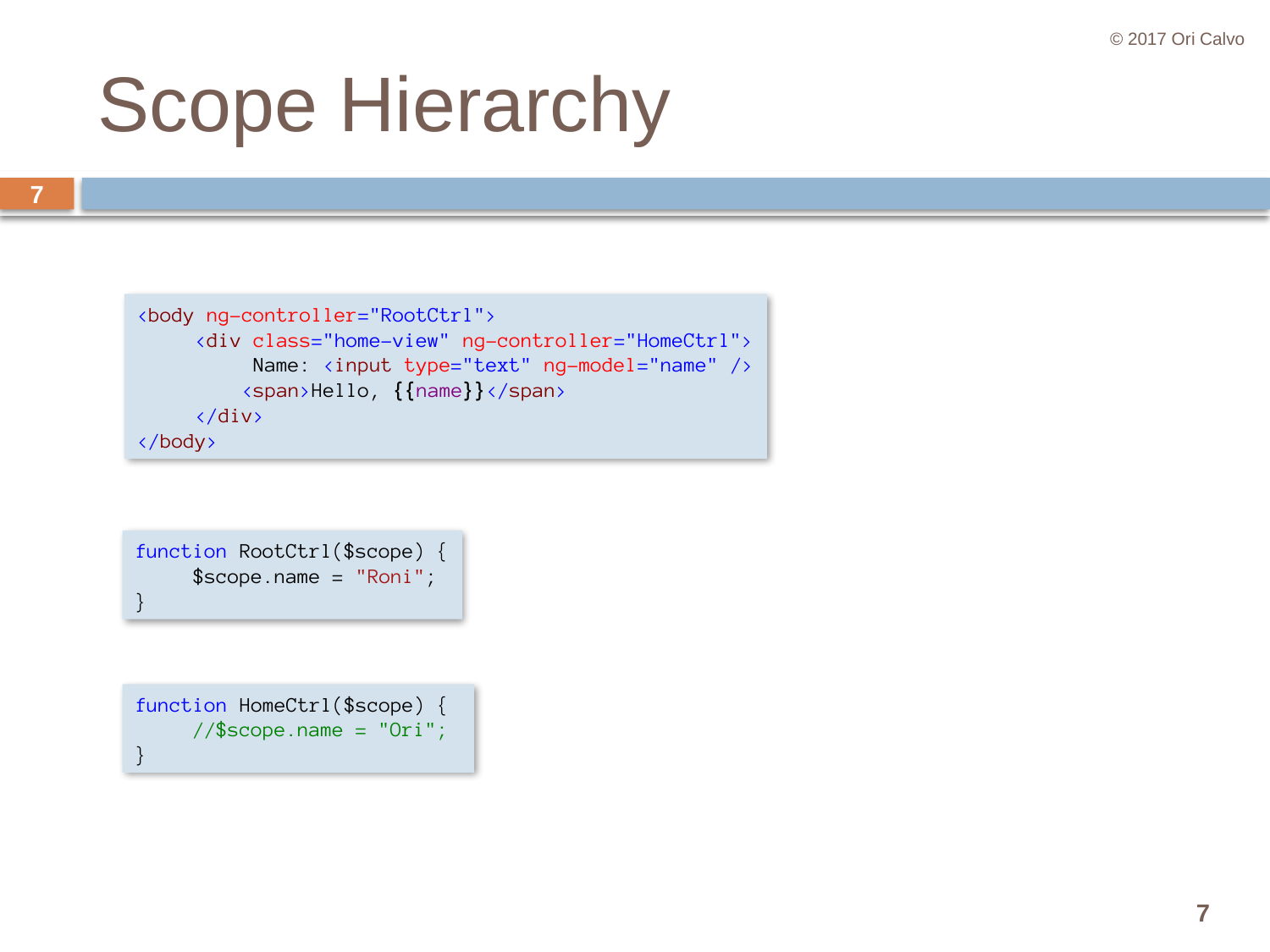

© 2017 Ori Calvo
# Scope Hierarchy
7
<body ng-controller="RootCtrl">
     <div class="home-view" ng-controller="HomeCtrl">
          Name: <input type="text" ng-model="name" />
         <span>Hello, {{name}}</span>
     </div>
</body>
function RootCtrl($scope) {
     $scope.name = "Roni";
}
function HomeCtrl($scope) {
     //$scope.name = "Ori";
}